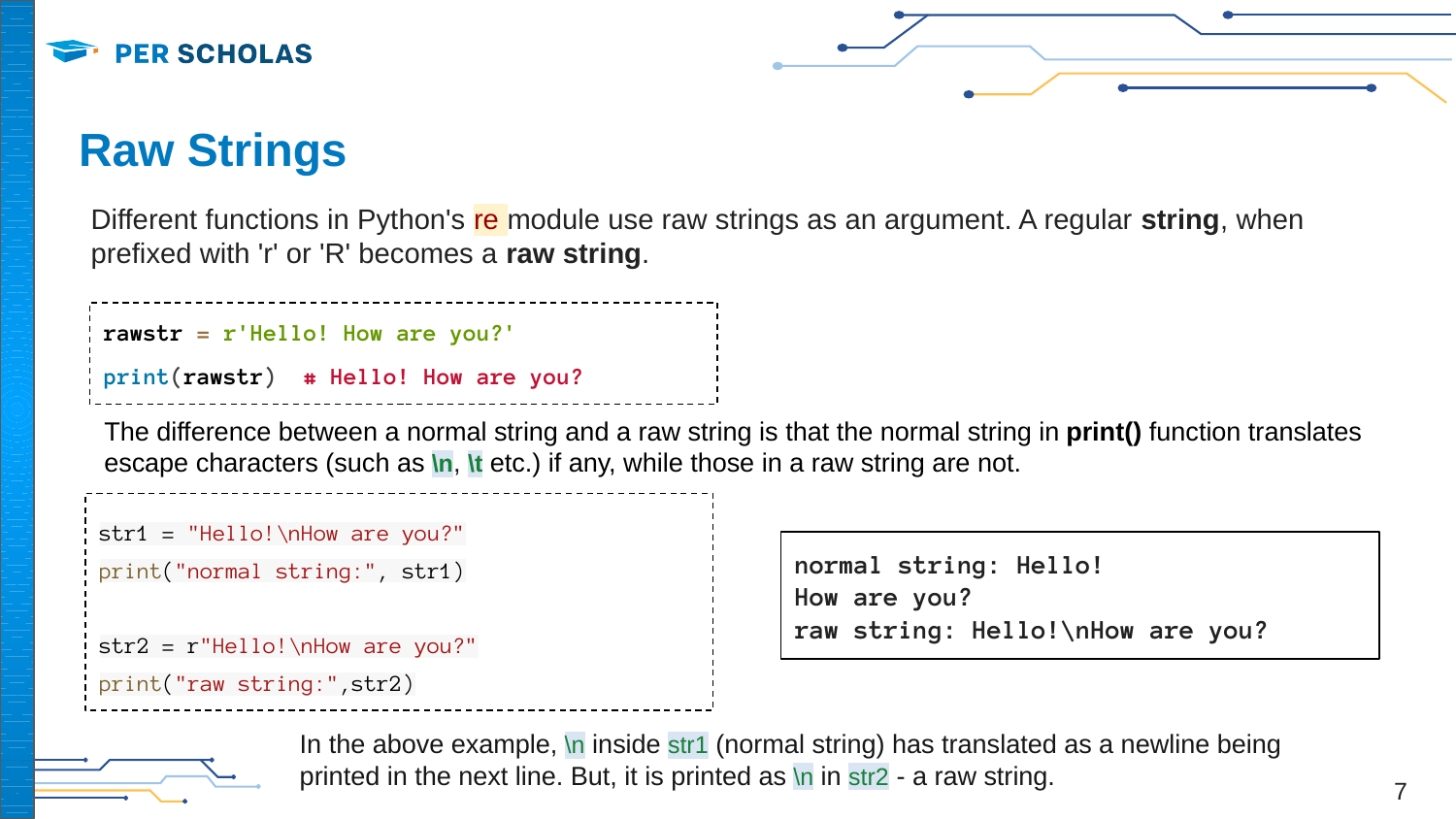

# Raw Strings
Different functions in Python's re module use raw strings as an argument. A regular string, when prefixed with 'r' or 'R' becomes a raw string.
rawstr = r'Hello! How are you?'
print(rawstr)  # Hello! How are you?
The difference between a normal string and a raw string is that the normal string in print() function translates escape characters (such as \n, \t etc.) if any, while those in a raw string are not.
str1 = "Hello!\nHow are you?"
print("normal string:", str1)

str2 = r"Hello!\nHow are you?"
print("raw string:",str2)
normal string: Hello!
How are you?
raw string: Hello!\nHow are you?
In the above example, \n inside str1 (normal string) has translated as a newline being printed in the next line. But, it is printed as \n in str2 - a raw string.
7